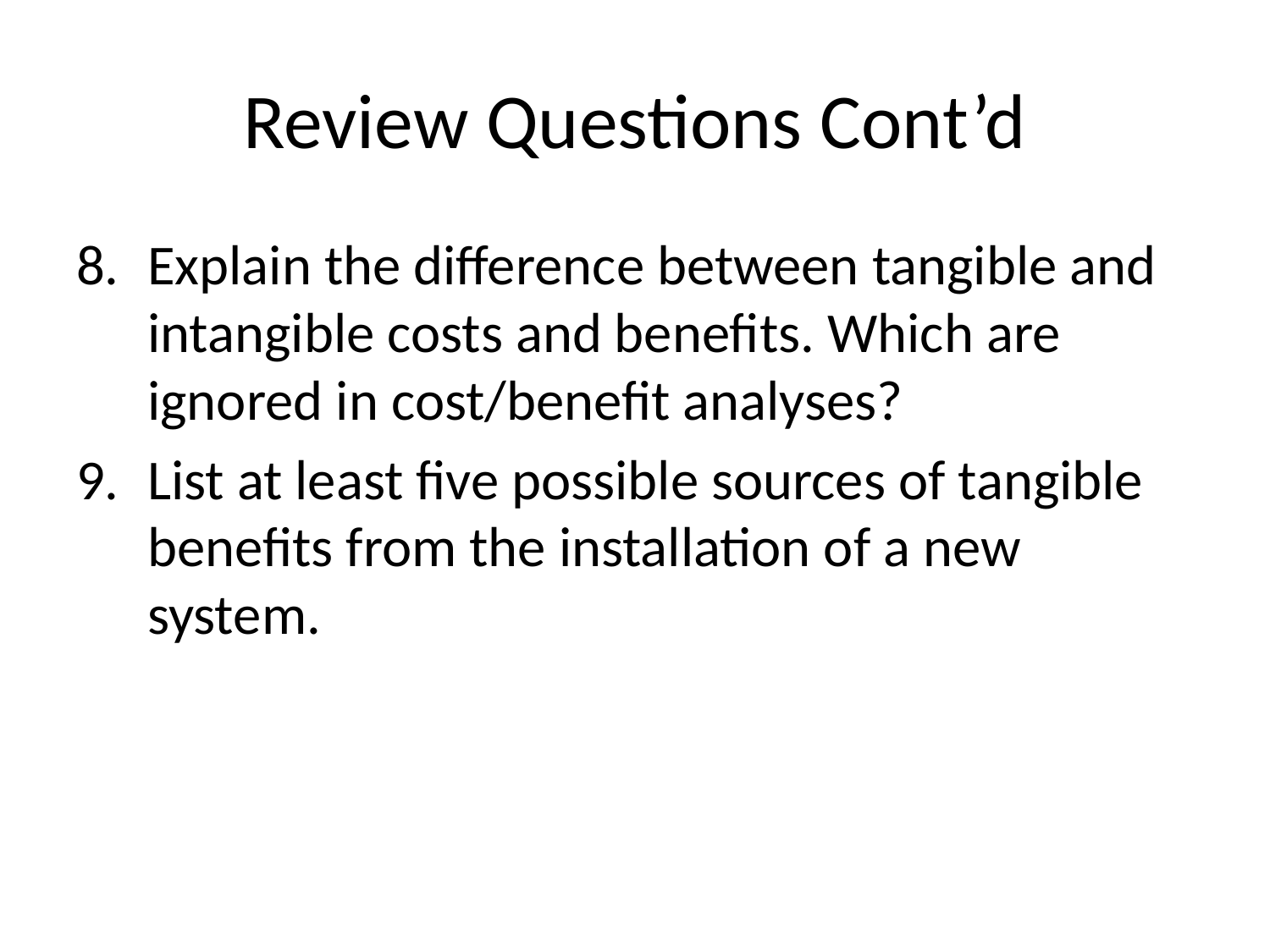

# Review Questions Cont’d
Explain the difference between tangible and intangible costs and benefits. Which are ignored in cost/benefit analyses?
List at least five possible sources of tangible benefits from the installation of a new system.